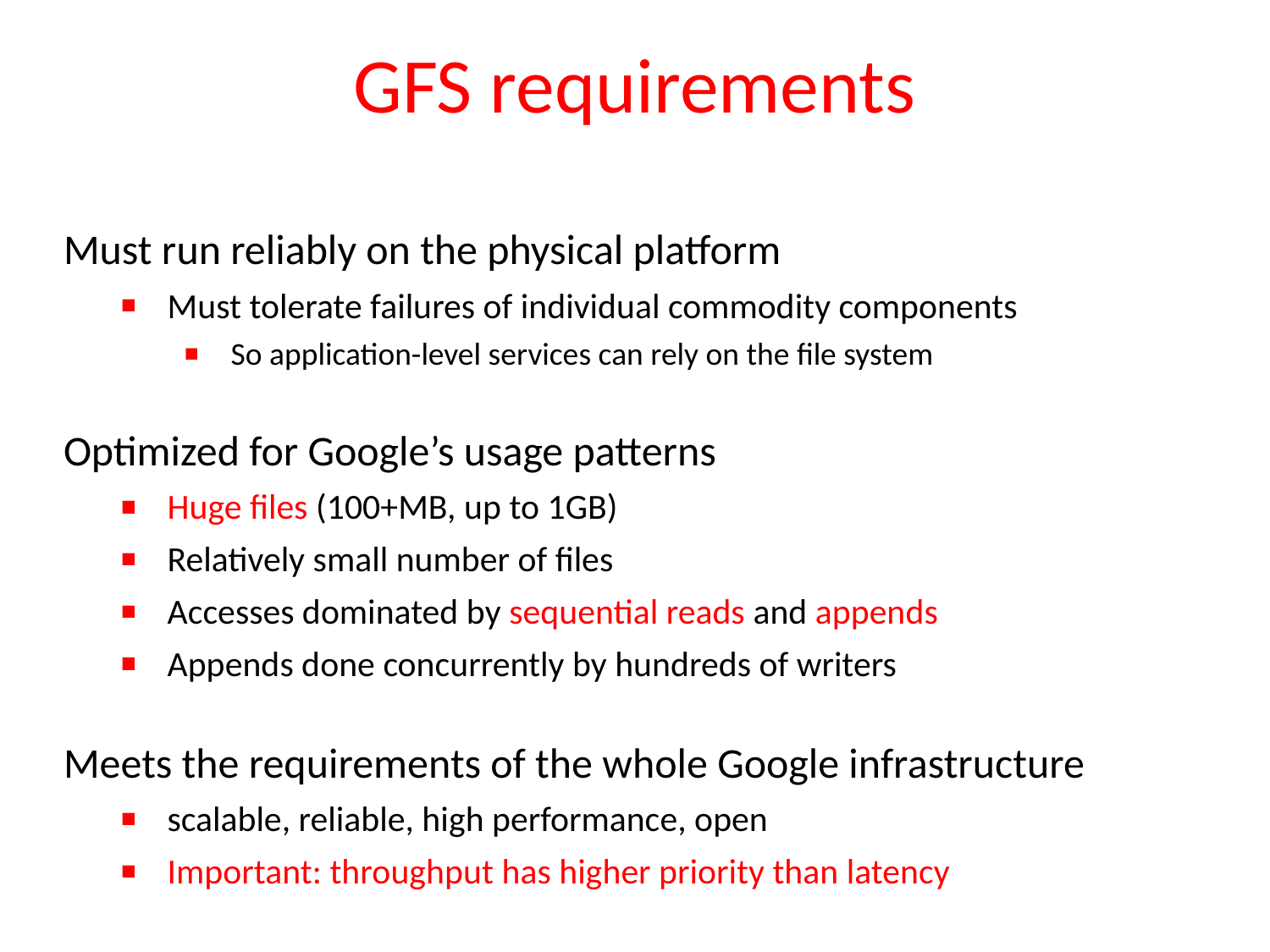

# GFS requirements
Must run reliably on the physical platform
Must tolerate failures of individual commodity components
So application-level services can rely on the file system

Optimized for Google’s usage patterns
Huge files (100+MB, up to 1GB)
Relatively small number of files
Accesses dominated by sequential reads and appends
Appends done concurrently by hundreds of writers

Meets the requirements of the whole Google infrastructure
scalable, reliable, high performance, open
Important: throughput has higher priority than latency